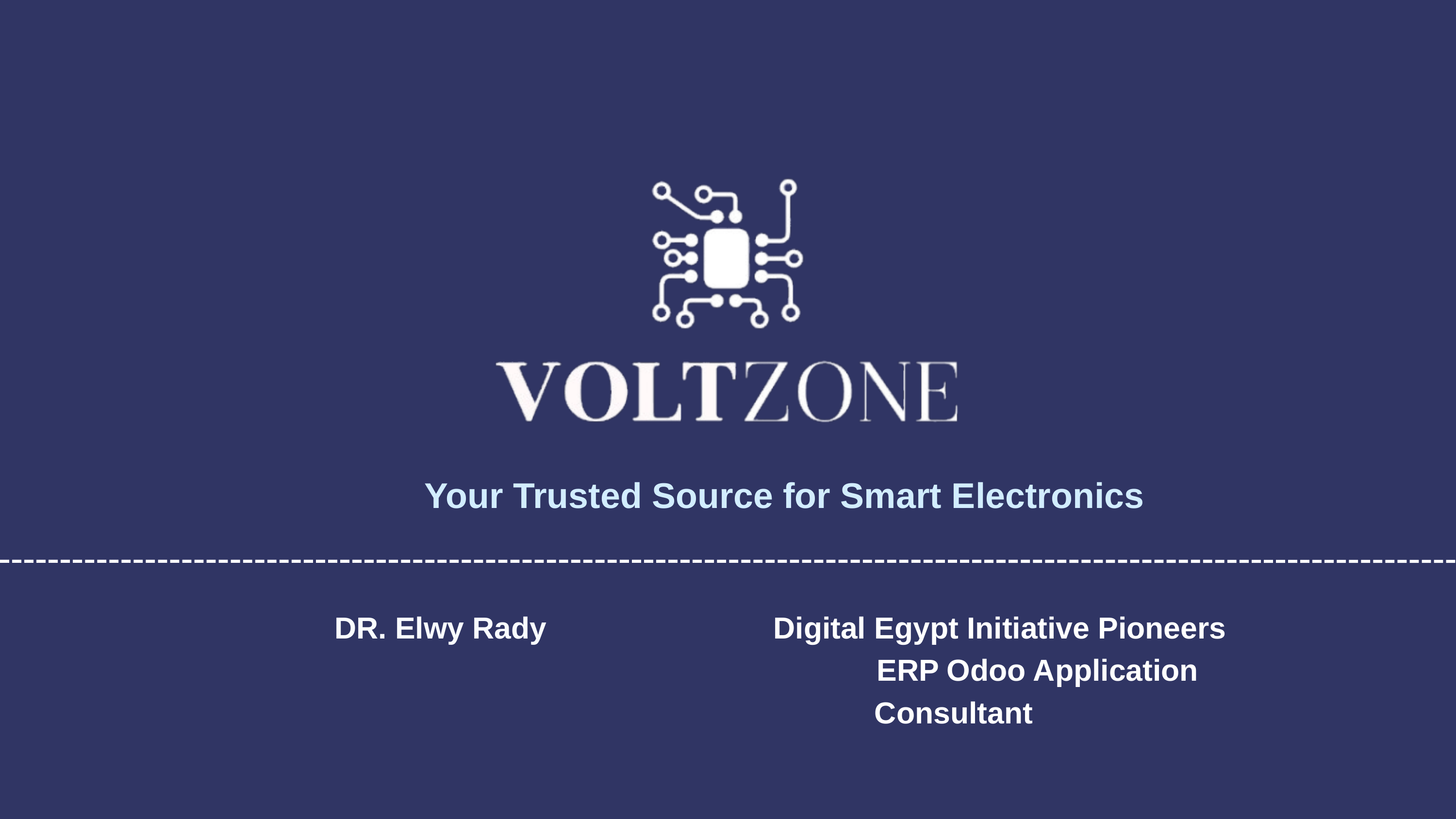

Your Trusted Source for Smart Electronics

DR. Elwy Rady
Digital Egypt Initiative Pioneers
         ERP Odoo Application ConsultantODOO